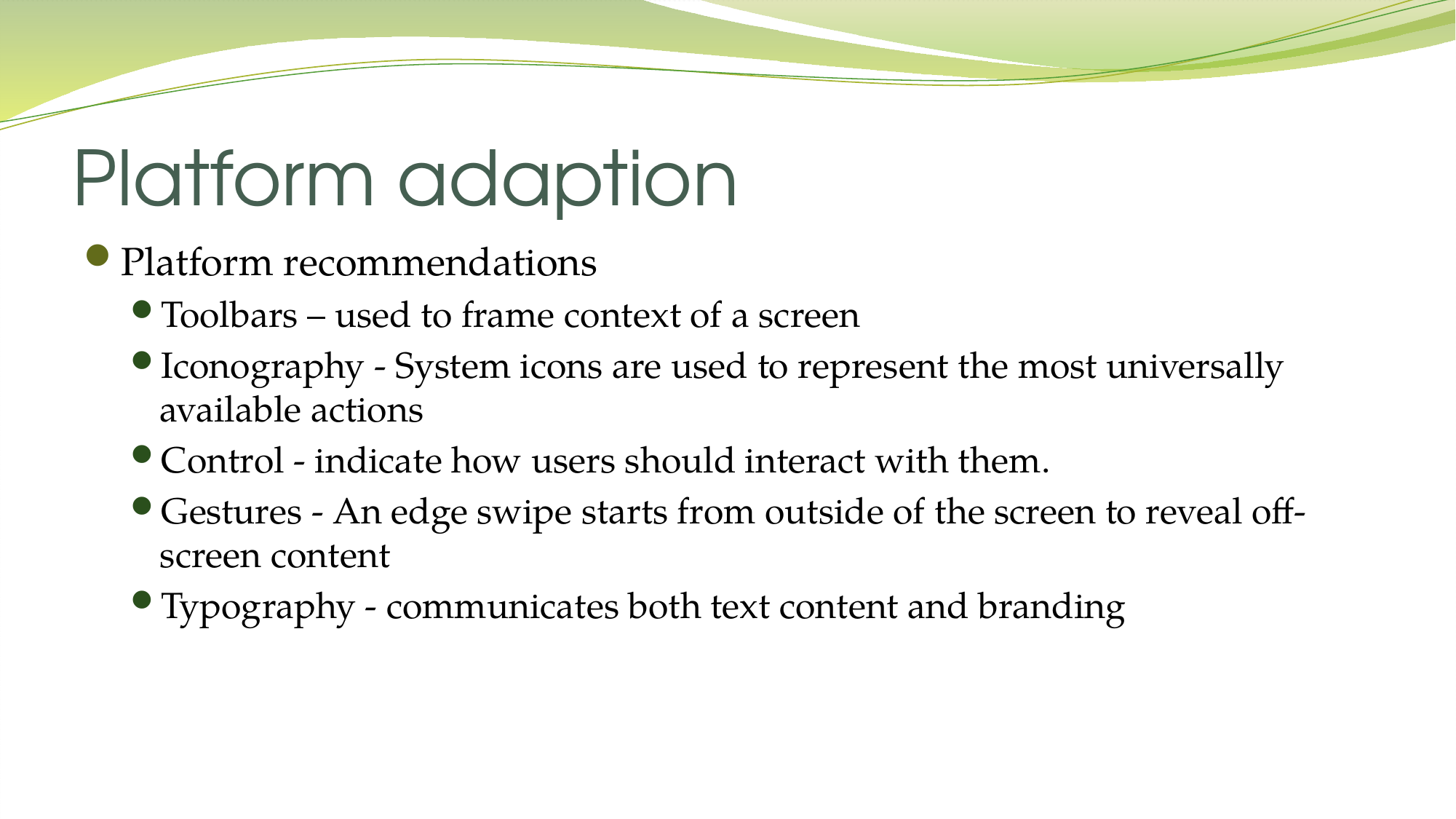

# Platform adaption
Platform recommendations
Toolbars – used to frame context of a screen
Iconography - System icons are used to represent the most universally available actions
Control - indicate how users should interact with them.
Gestures - An edge swipe starts from outside of the screen to reveal off-screen content
Typography - communicates both text content and branding